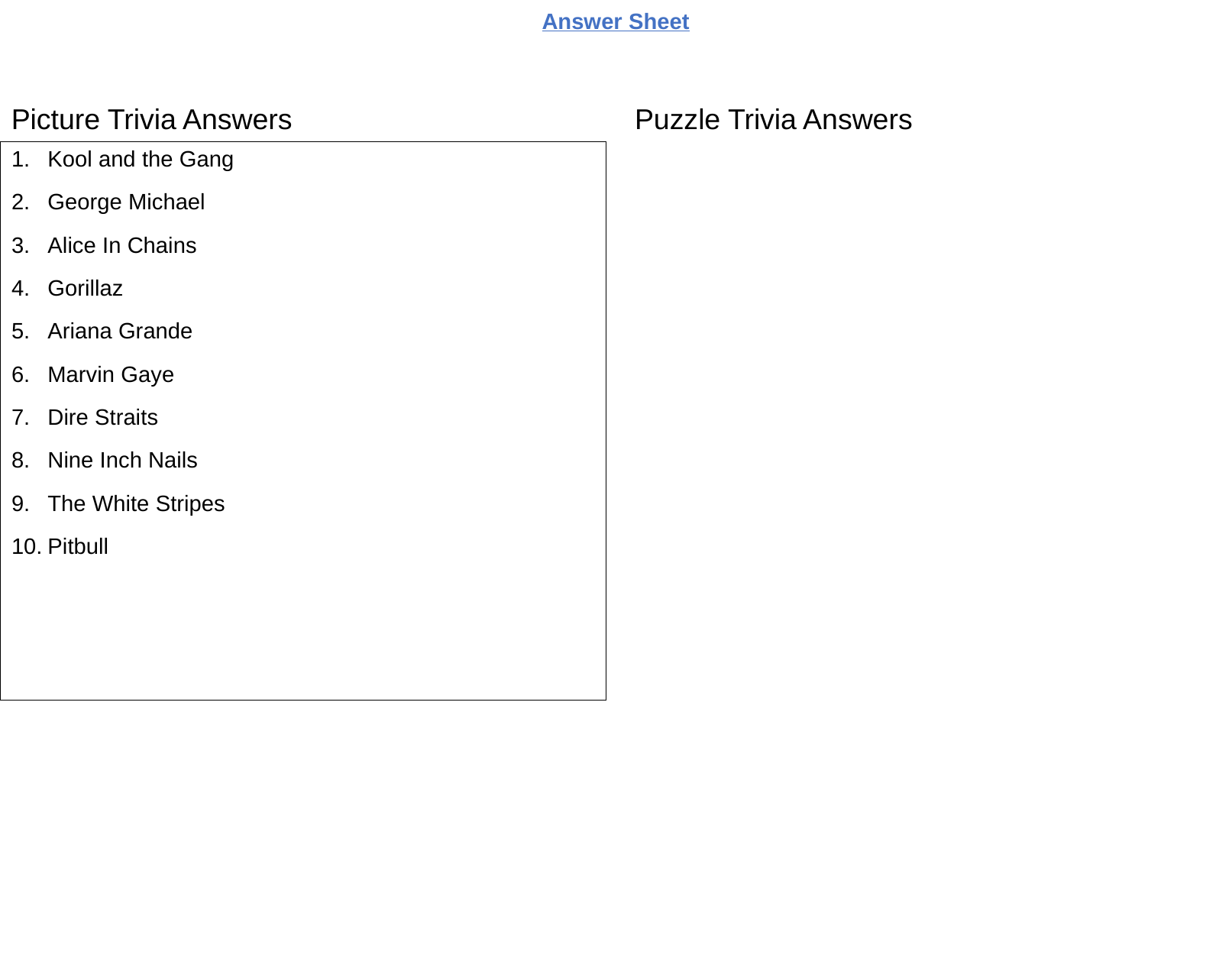

Kool and the Gang
George Michael
Alice In Chains
Gorillaz
Ariana Grande
Marvin Gaye
Dire Straits
Nine Inch Nails
The White Stripes
Pitbull